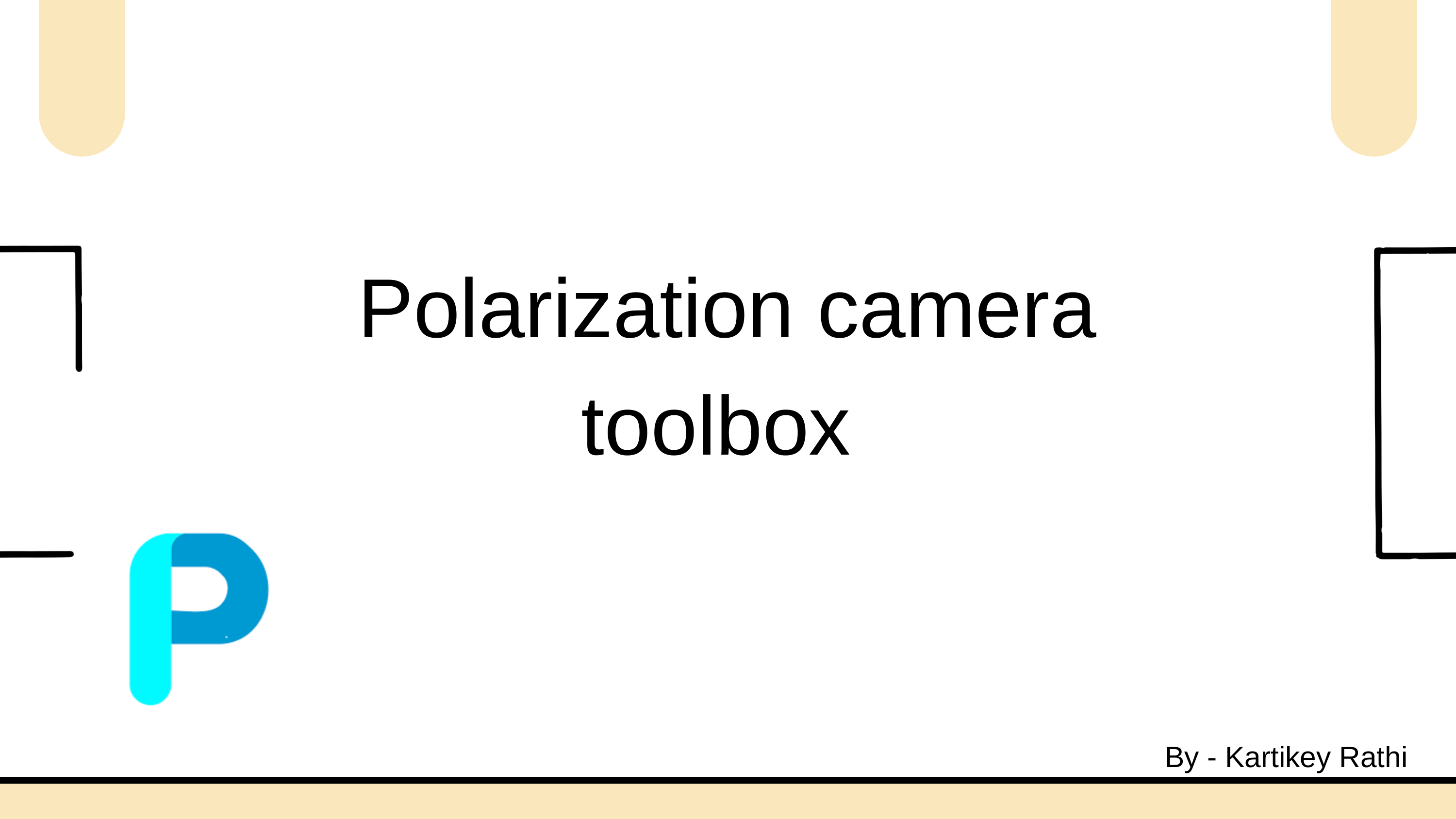

Polarization camera toolbox

By - Kartikey Rathi